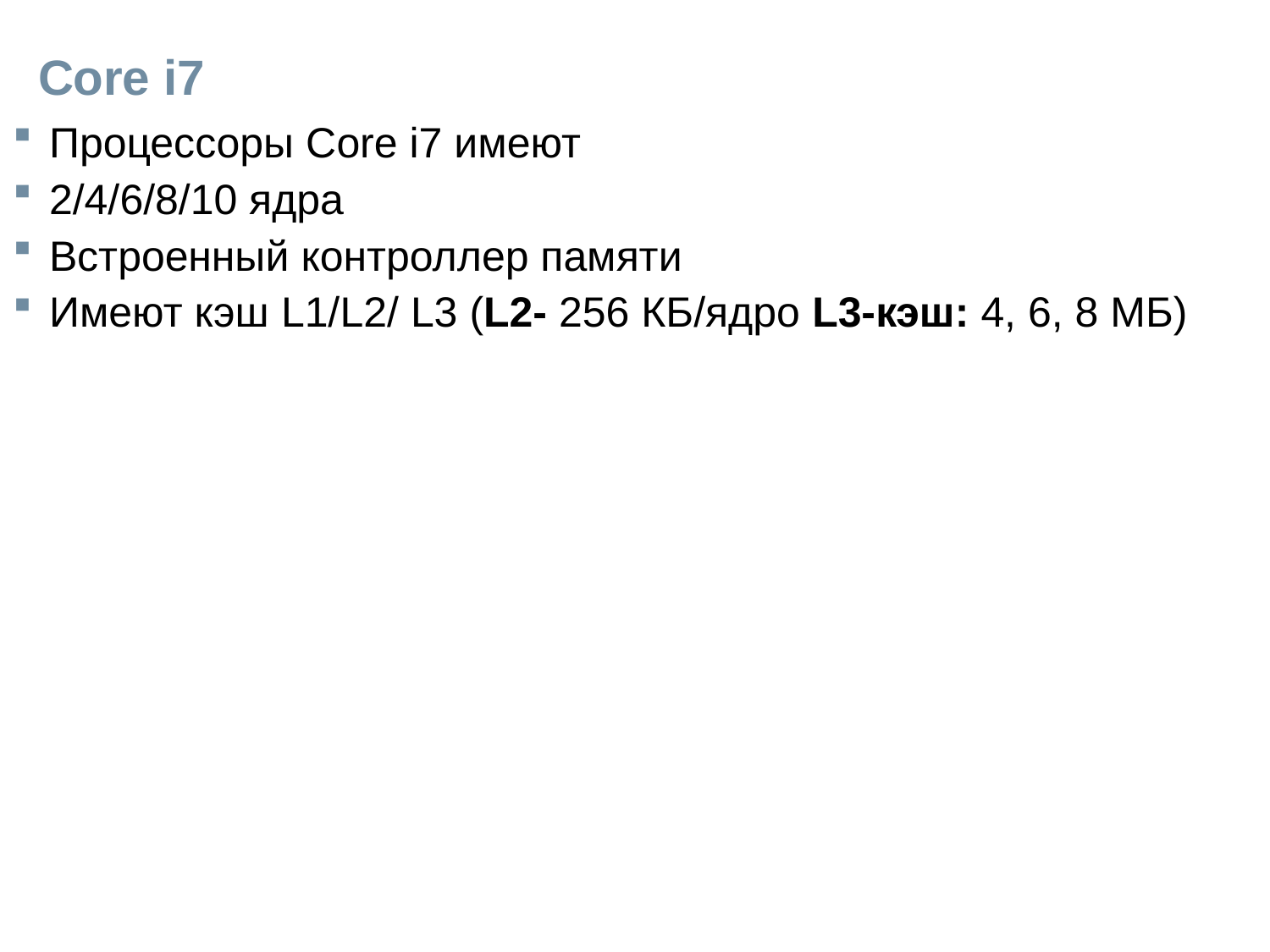

# Сore i7
Процессоры Сore i7 имеют
2/4/6/8/10 ядра
Встроенный контроллер памяти
Имеют кэш L1/L2/ L3 (L2- 256 КБ/ядро L3-кэш: 4, 6, 8 МБ)